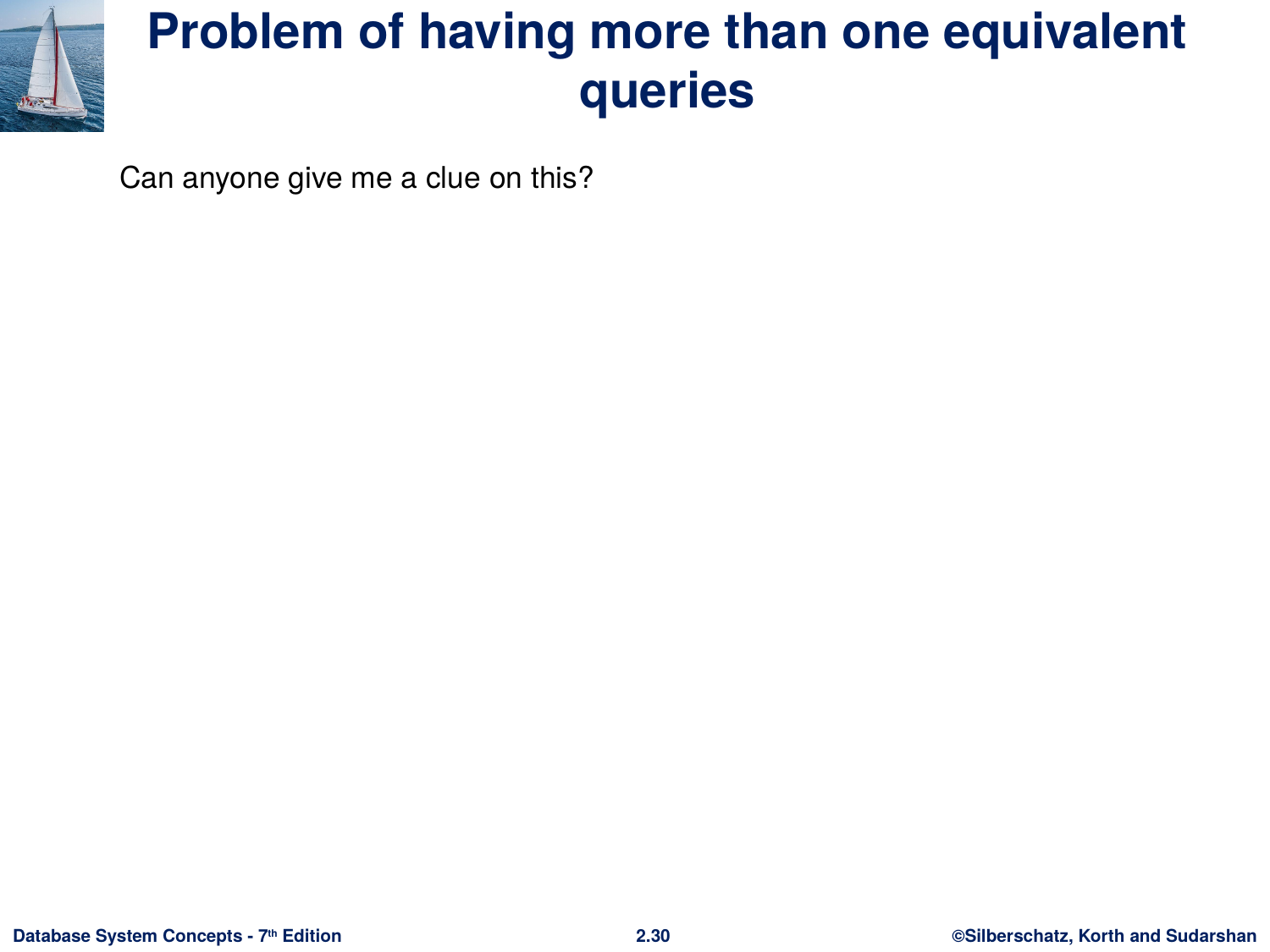

# Problem of having more than one equivalent queries
Can anyone give me a clue on this?